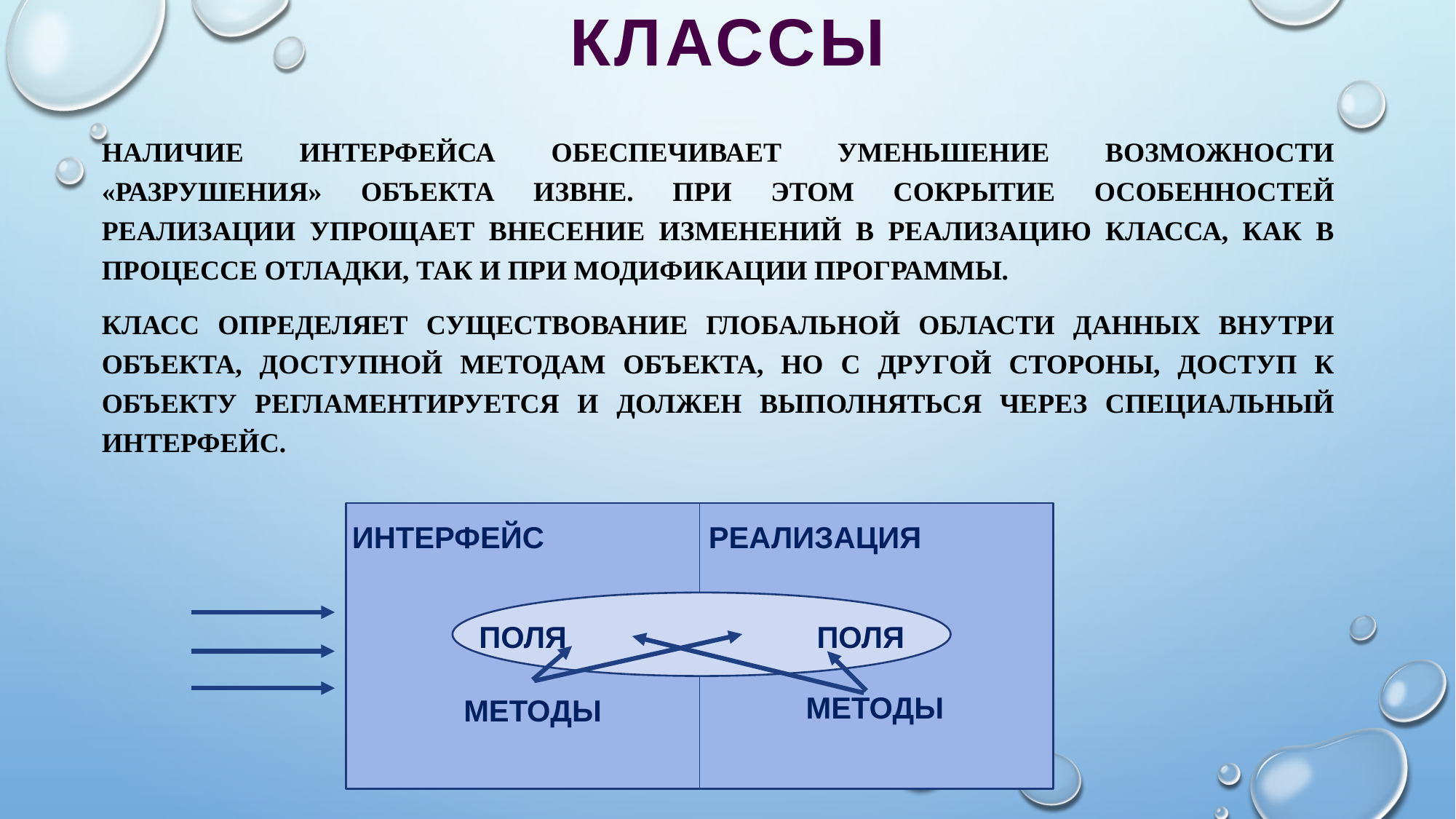

# КЛАССЫ
Наличие интерфейса обеспечивает уменьшение возможности «разрушения» объекта извне. При этом сокрытие особенностей реализации упрощает внесение изменений в реализацию класса, как в процессе отладки, так и при модификации программы.
Класс определяет существование глобальной области данных внутри объекта, доступной методам объекта, но с другой стороны, доступ к объекту регламентируется и должен выполняться через специальный интерфейс.

ИНТЕРФЕЙС
РЕАЛИЗАЦИЯ

ПОЛЯ
ПОЛЯ
МЕТОДЫ
МЕТОДЫ